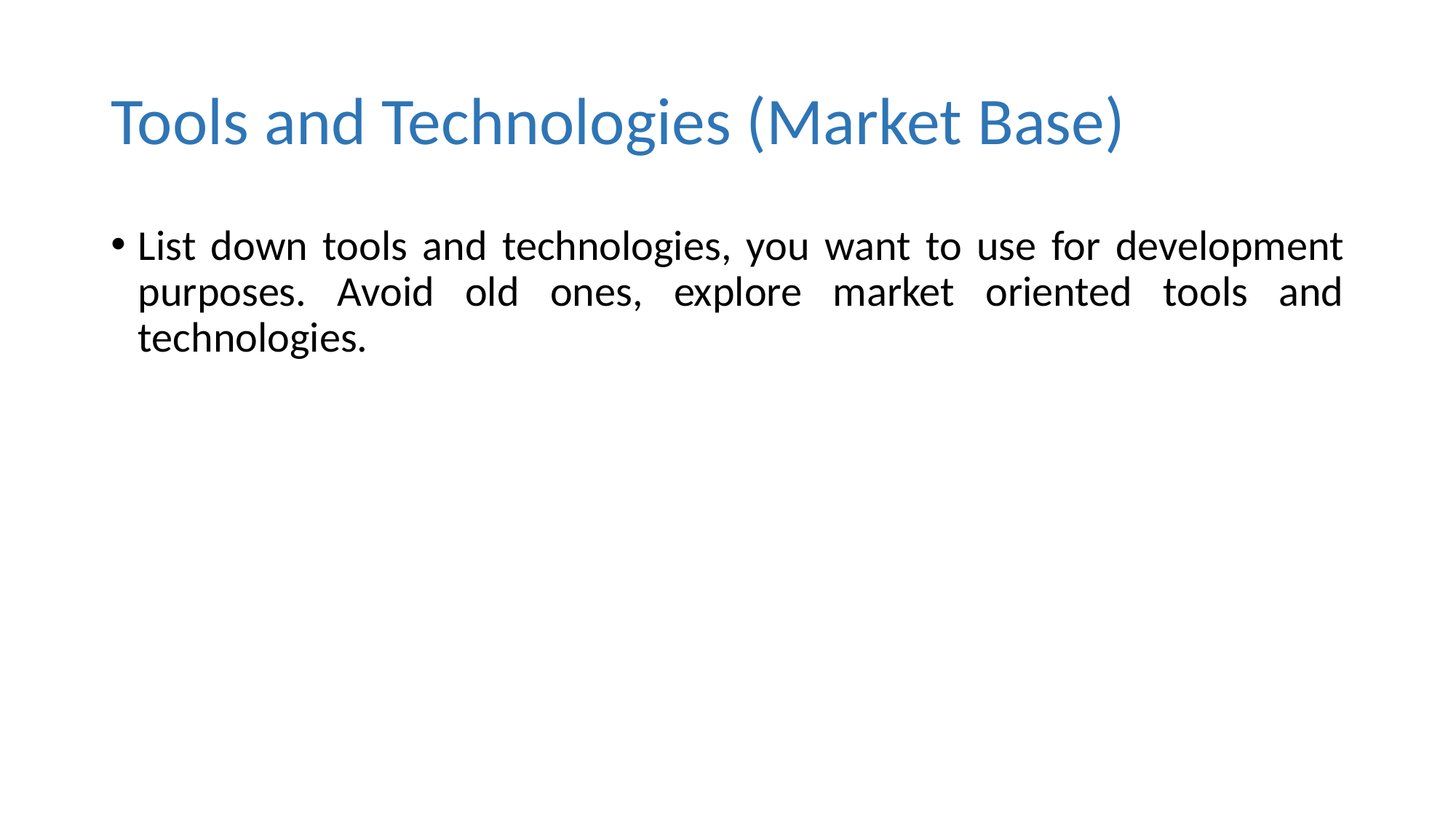

# Tools and Technologies (Market Base)
List down tools and technologies, you want to use for development purposes. Avoid old ones, explore market oriented tools and technologies.